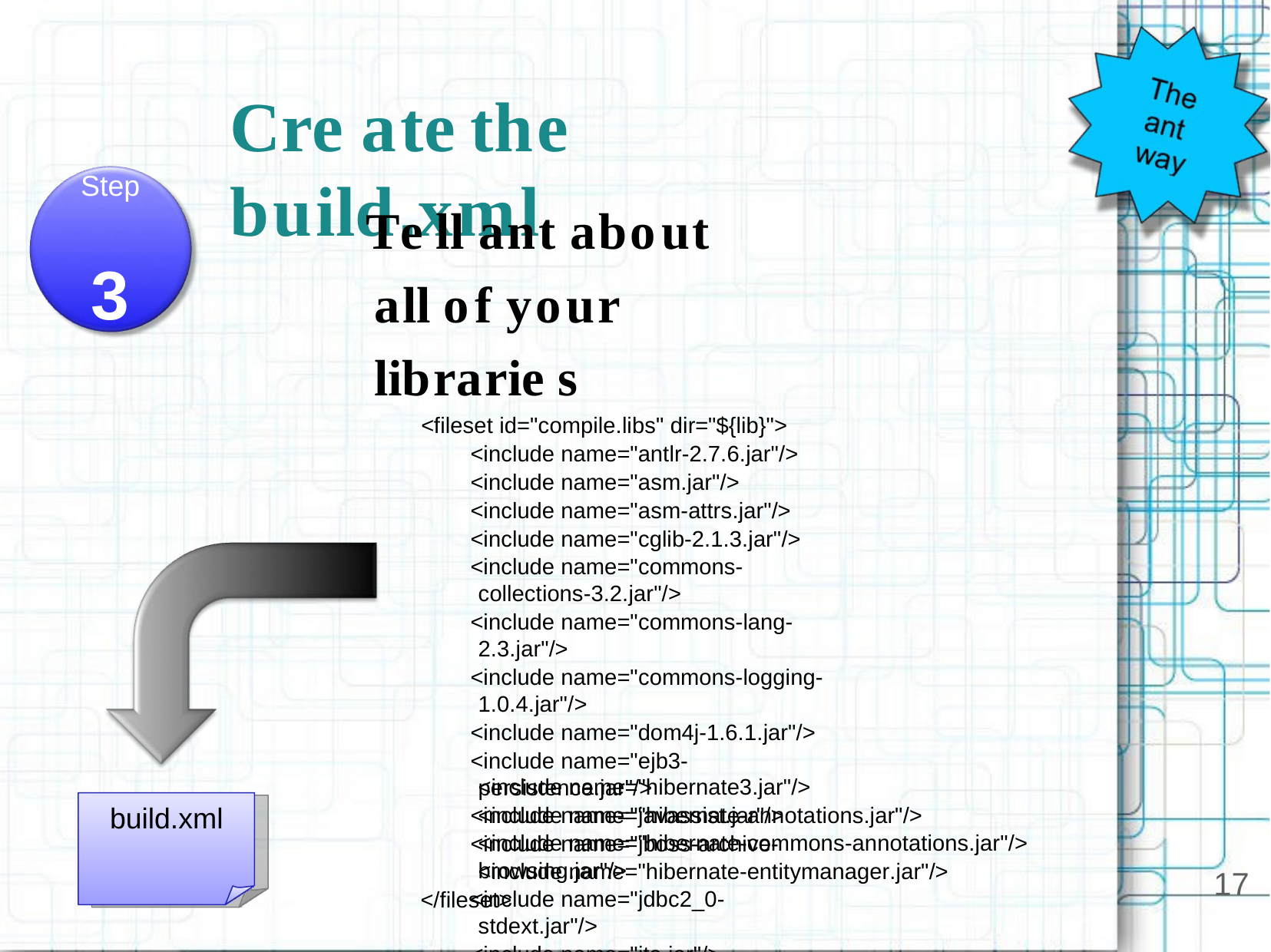

Cre ate	the	build.xml

Step
Te ll ant about all of your librarie s
<fileset id="compile.libs" dir="${lib}">
<include name="antlr-2.7.6.jar"/>
<include name="asm.jar"/>
<include name="asm-attrs.jar"/>
<include name="cglib-2.1.3.jar"/>
<include name="commons-collections-3.2.jar"/>
<include name="commons-lang-2.3.jar"/>
<include name="commons-logging-1.0.4.jar"/>
<include name="dom4j-1.6.1.jar"/>
<include name="ejb3-persistence.jar"/>
<include name="javassist.jar"/>
<include name="jboss-archive-browsing.jar"/>
<include name="jdbc2_0-stdext.jar"/>
<include name="jta.jar"/>
<include name="xml-apis.jar"/>
<include name="xercesImpl-2.6.2.jar"/>
3

<include name="hibernate3.jar"/>
<include name="hibernate-annotations.jar"/>
<include name="hibernate-commons-annotations.jar"/>
<include name="hibernate-entitymanager.jar"/>

build.xml

17

</fileset>